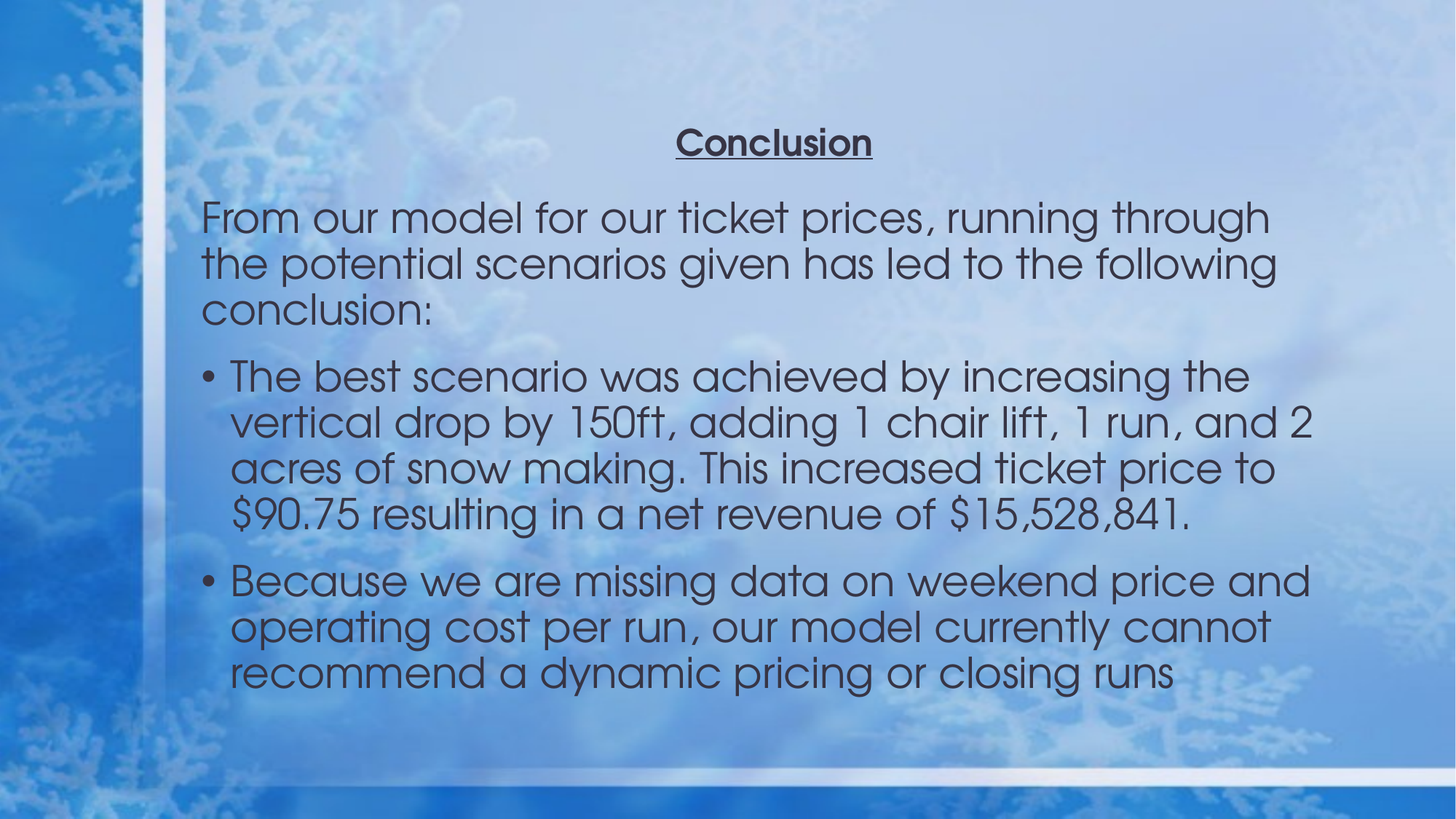

# Conclusion
From our model for our ticket prices, running through the potential scenarios given has led to the following conclusion:
The best scenario was achieved by increasing the vertical drop by 150ft, adding 1 chair lift, 1 run, and 2 acres of snow making. This increased ticket price to $90.75 resulting in a net revenue of $15,528,841.
Because we are missing data on weekend price and operating cost per run, our model currently cannot recommend a dynamic pricing or closing runs